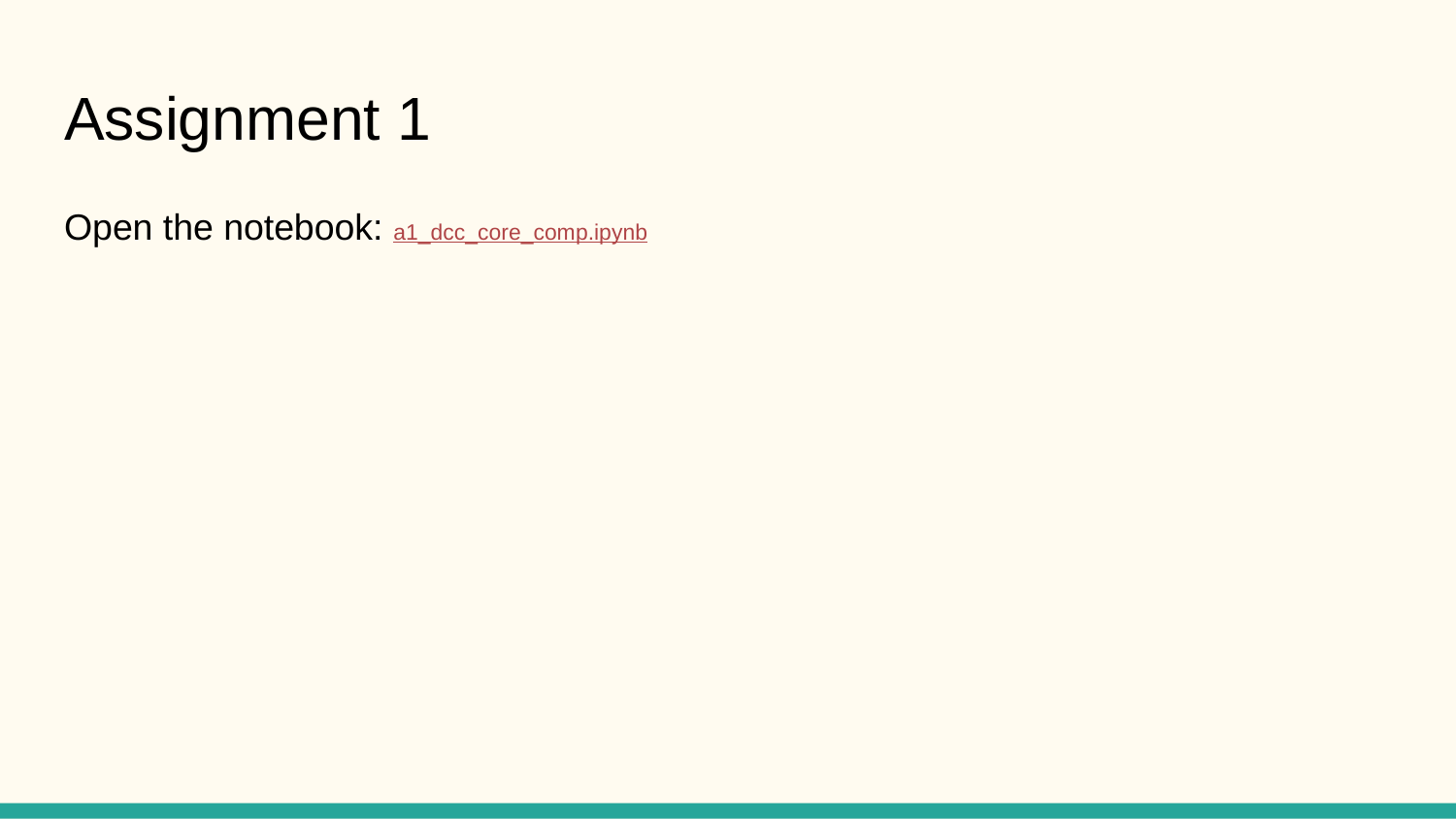

# Assignment 1
Open the notebook: a1_dcc_core_comp.ipynb